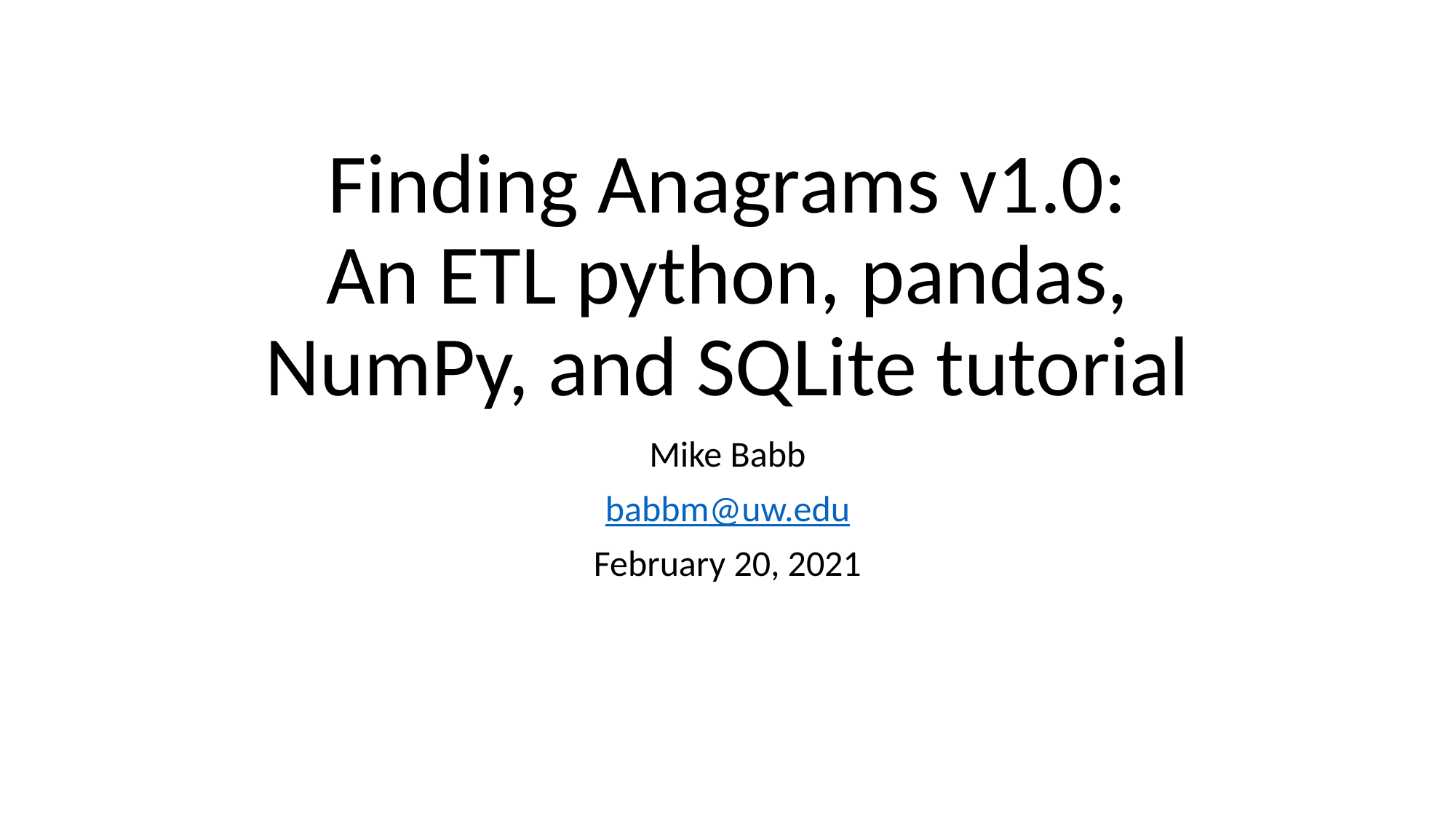

# Finding Anagrams v1.0: An ETL python, pandas, NumPy, and SQLite tutorial
Mike Babb
babbm@uw.edu
February 20, 2021